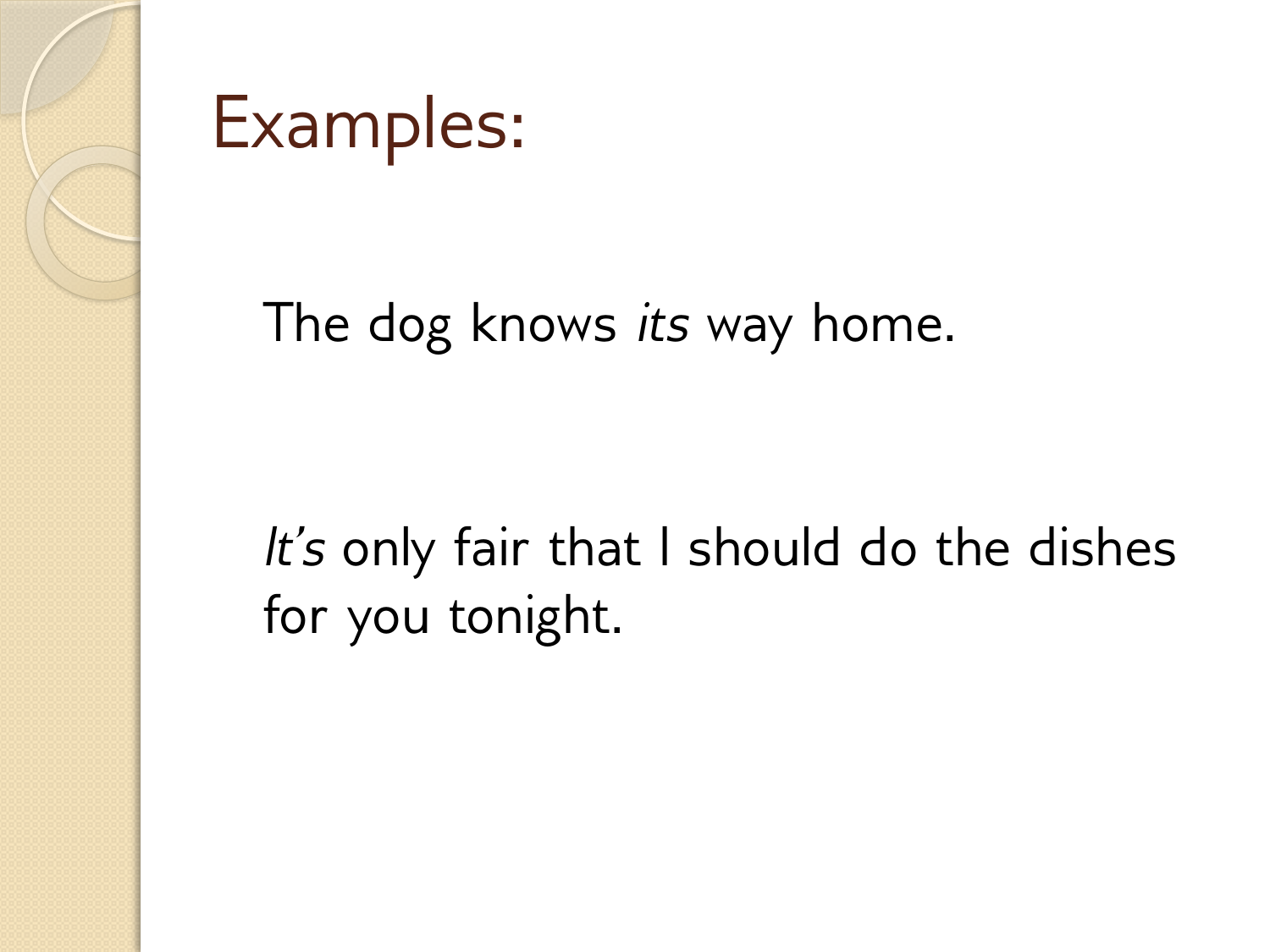

# Examples:

	The dog knows its way home.

It’s only fair that I should do the dishes for you tonight.